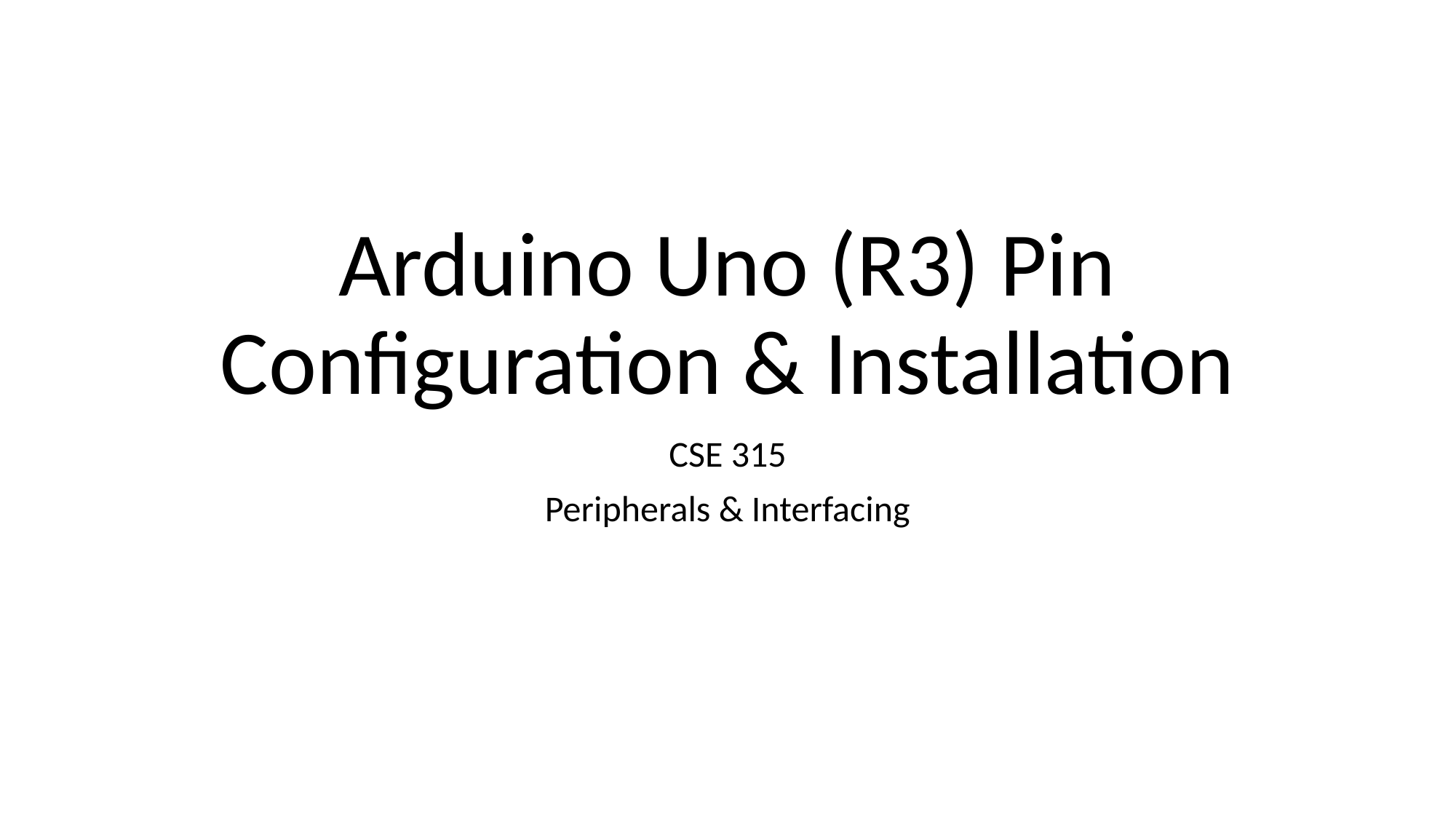

# Arduino Uno (R3) Pin Configuration & Installation
CSE 315
Peripherals & Interfacing